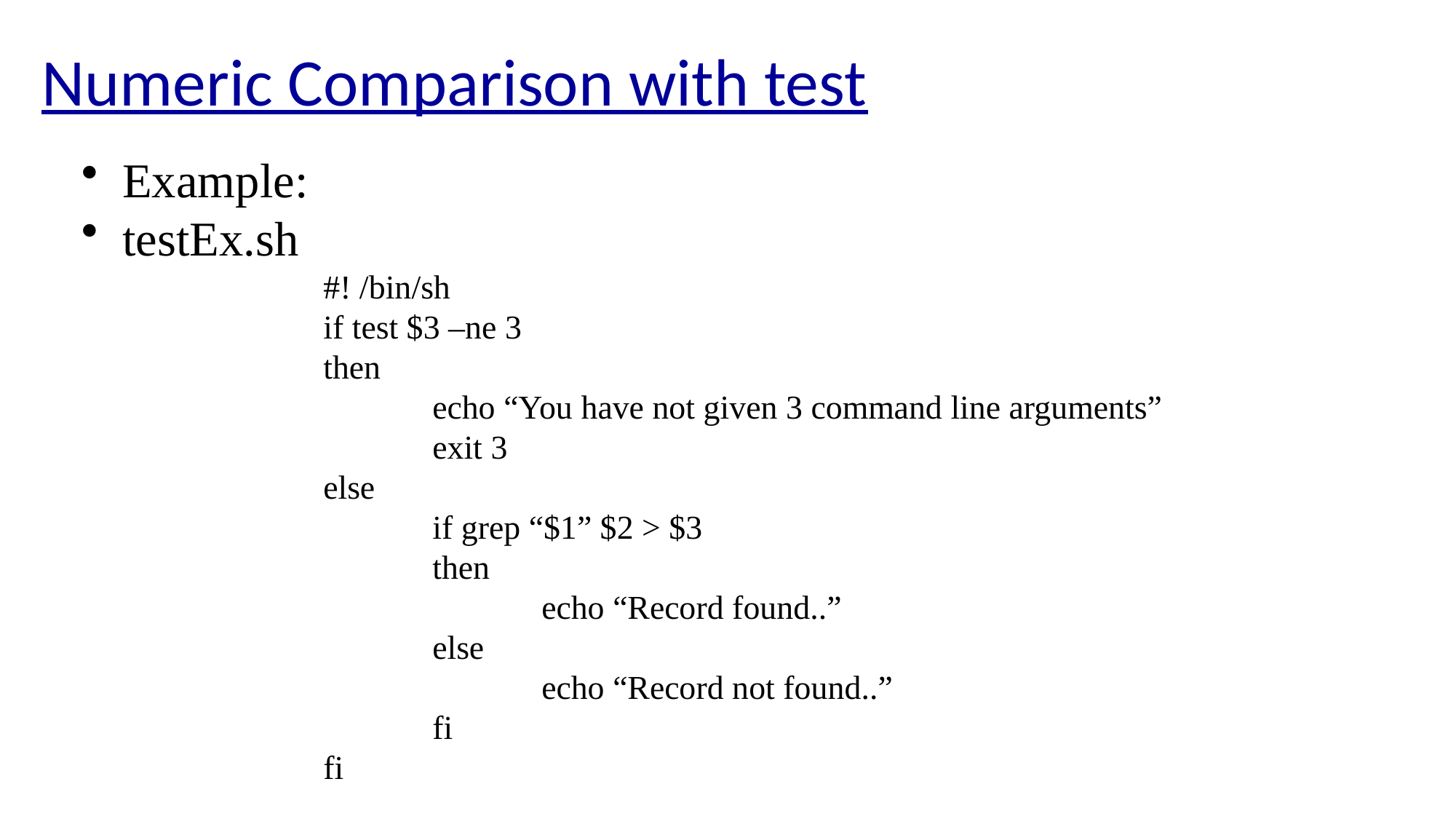

Numeric Comparison with test
Example:
testEx.sh

#! /bin/sh
if test $3 –ne 3
then
	echo “You have not given 3 command line arguments”
	exit 3
else
	if grep “$1” $2 > $3
	then
		echo “Record found..”
	else
		echo “Record not found..”
	fi
fi